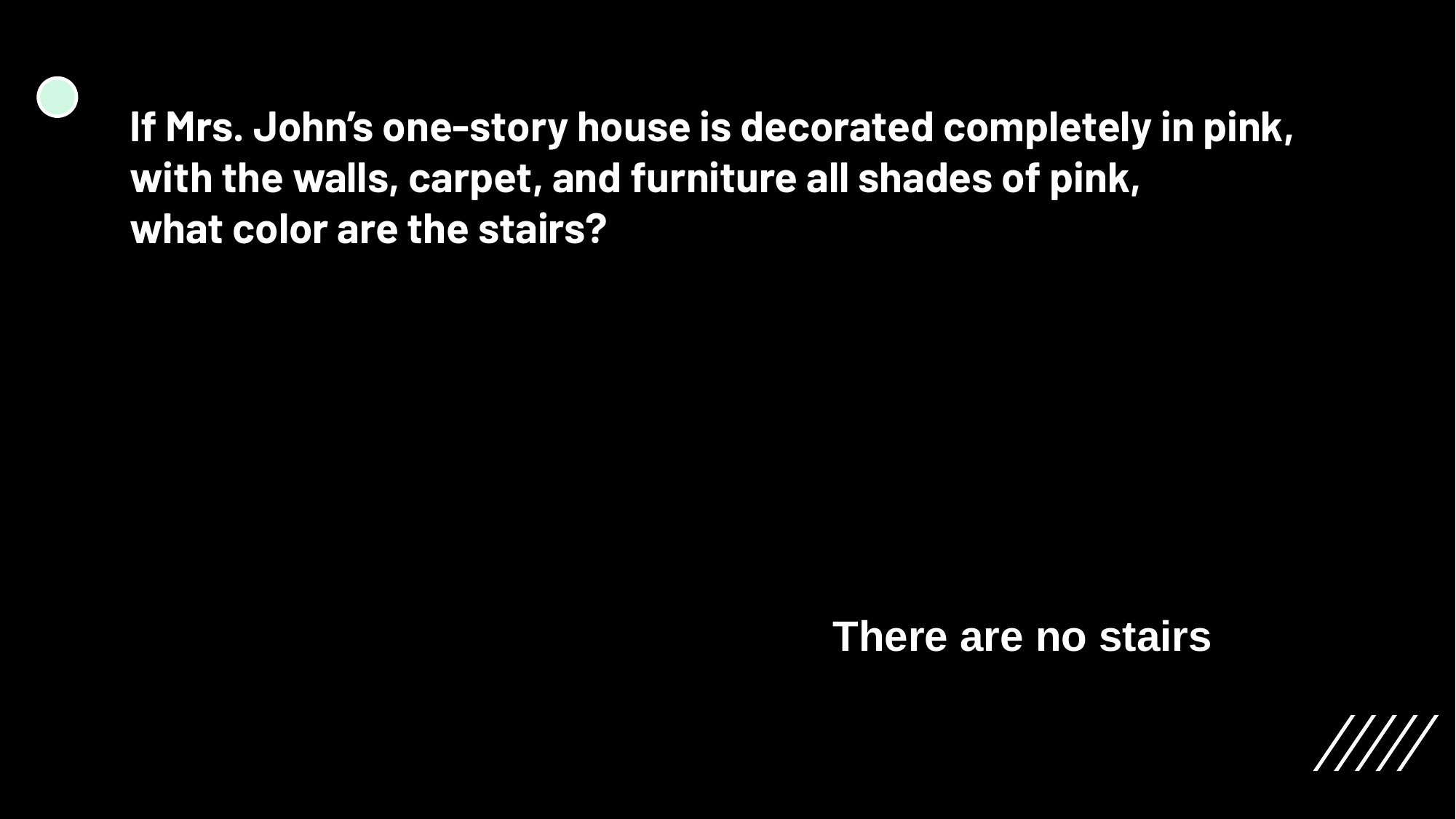

If Mrs. John’s one-story house is decorated completely in pink,
with the walls, carpet, and furniture all shades of pink,
what color are the stairs?
There are no stairs